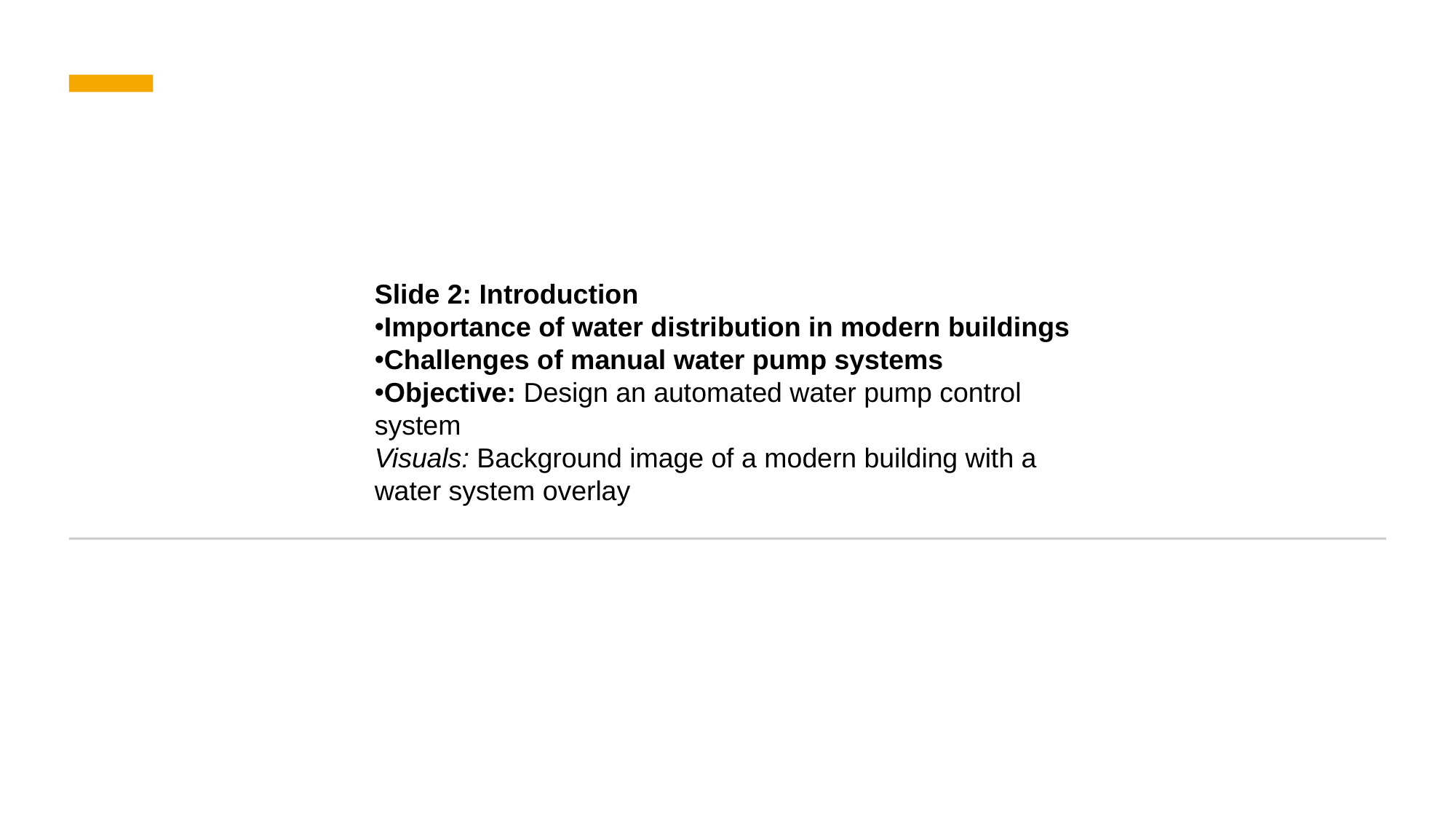

Slide 2: Introduction
Importance of water distribution in modern buildings
Challenges of manual water pump systems
Objective: Design an automated water pump control system
Visuals: Background image of a modern building with a water system overlay